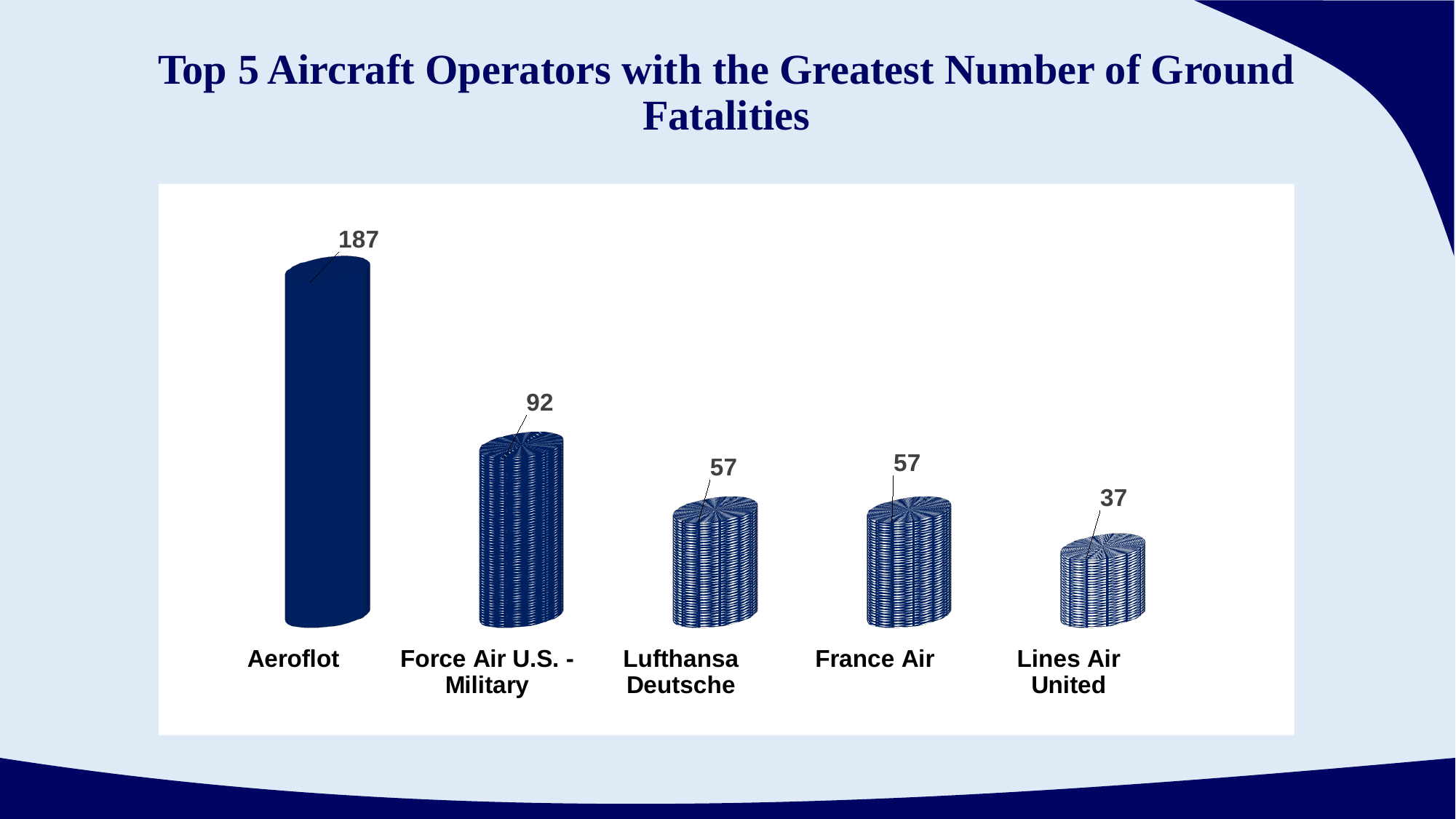

# Top 5 Aircraft Operators with the Greatest Number of Ground Fatalities

[unsupported chart]